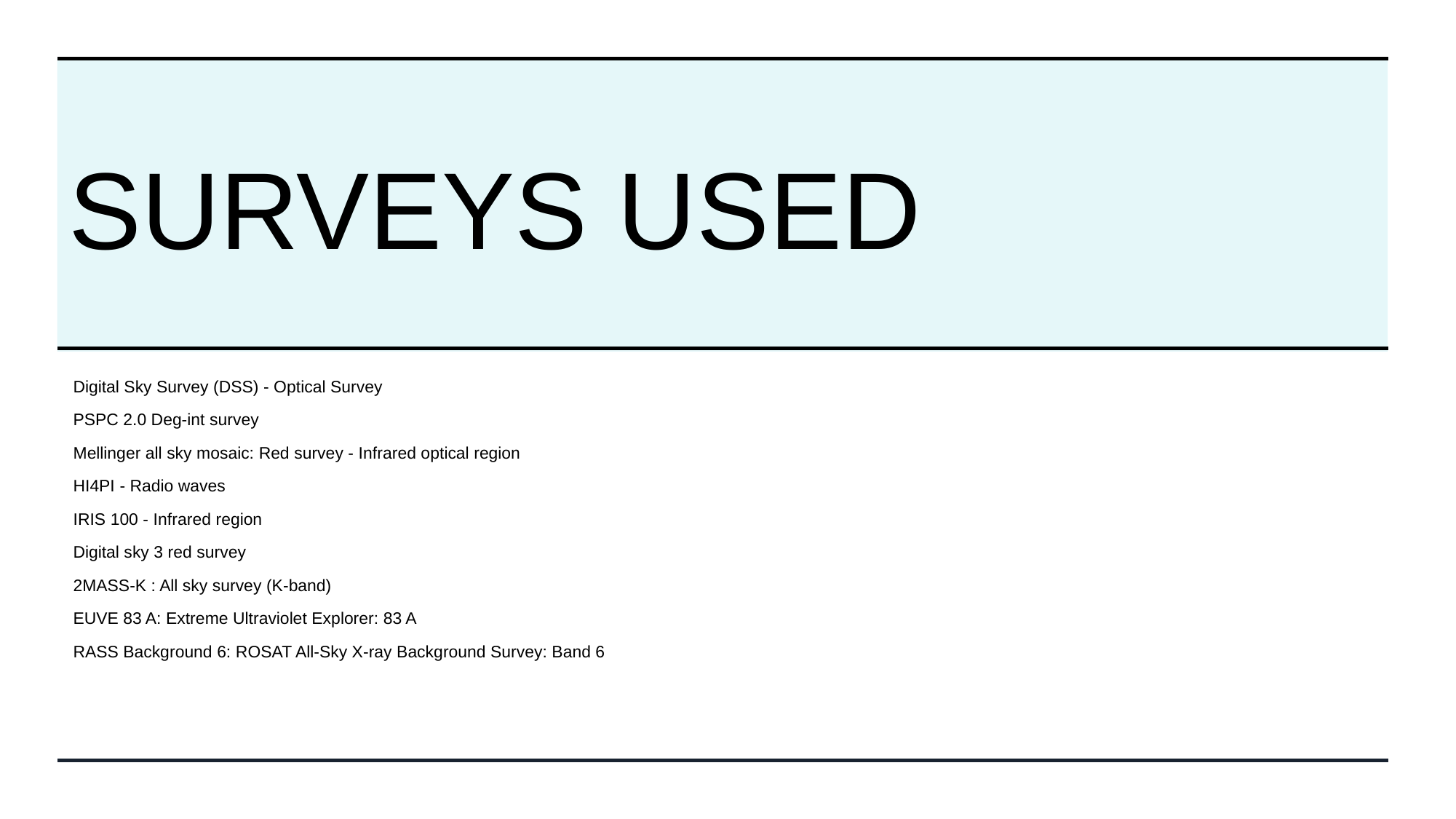

# SURVEYS USED

 Digital Sky Survey (DSS) - Optical Survey
 PSPC 2.0 Deg-int survey
 Mellinger all sky mosaic: Red survey - Infrared optical region
 HI4PI - Radio waves
 IRIS 100 - Infrared region
 Digital sky 3 red survey
 2MASS-K : All sky survey (K-band)
 EUVE 83 A: Extreme Ultraviolet Explorer: 83 A
 RASS Background 6: ROSAT All-Sky X-ray Background Survey: Band 6